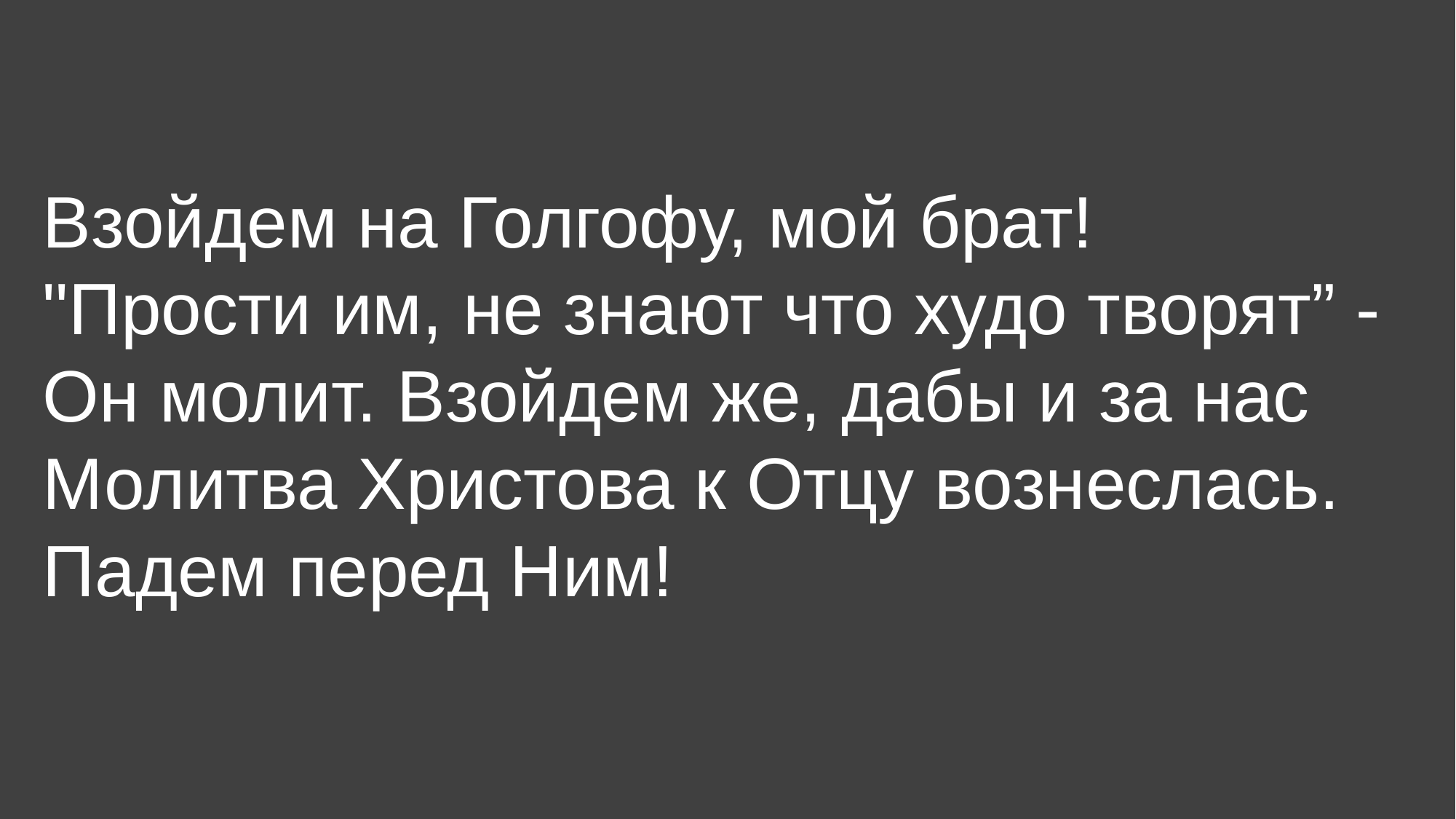

Взойдем на Голгофу, мой брат!
"Прости им, не знают что худо творят” - Он молит. Взойдем же, дабы и за нас
Молитва Христова к Отцу вознеслась.
Падем перед Ним!